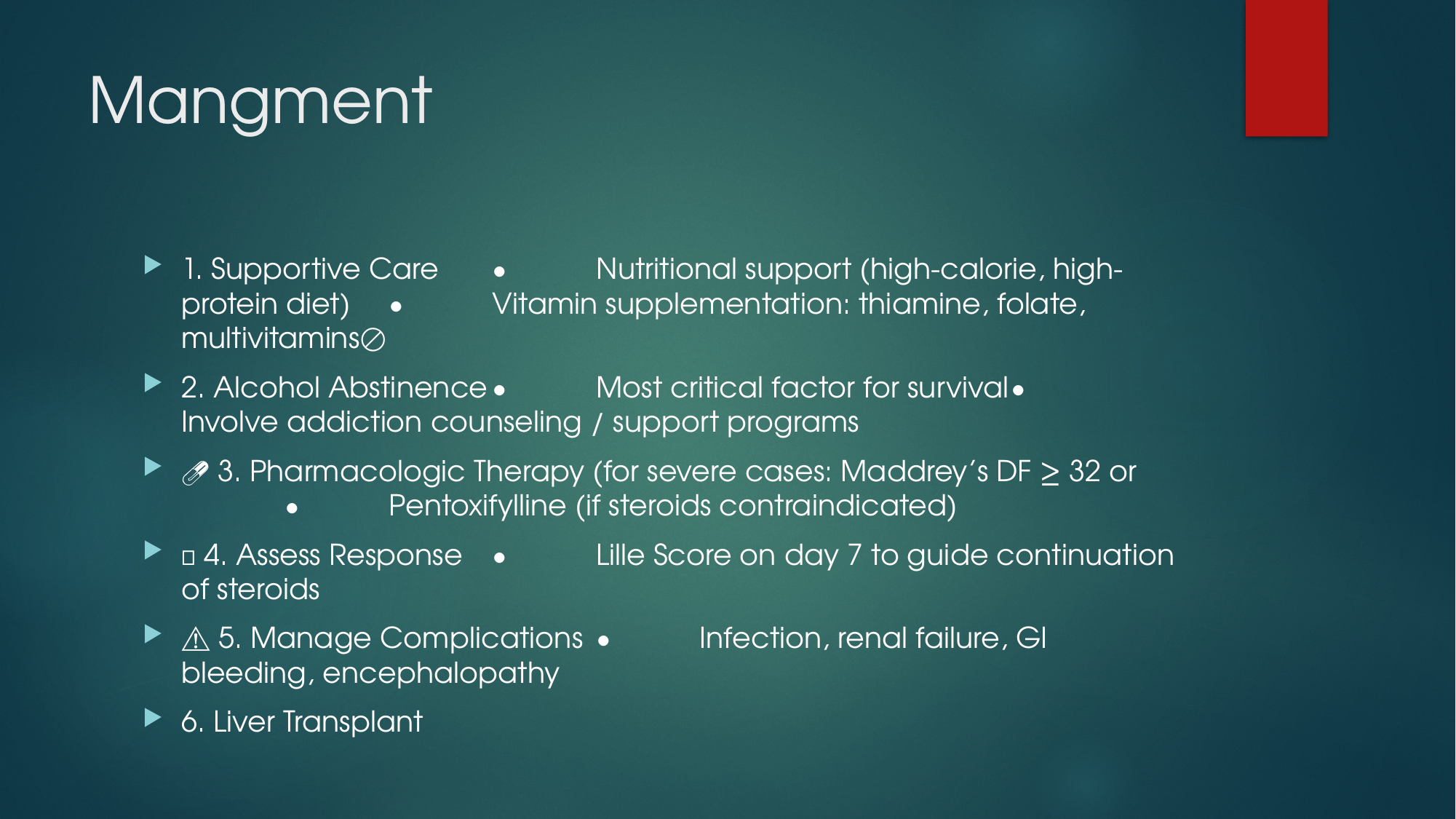

# Mangment
1. Supportive Care	•	Nutritional support (high-calorie, high-protein diet)	•	Vitamin supplementation: thiamine, folate, multivitamins🚫
2. Alcohol Abstinence	•	Most critical factor for survival	•	Involve addiction counseling / support programs
💊 3. Pharmacologic Therapy (for severe cases: Maddrey’s DF ≥ 32 or	•	Pentoxifylline (if steroids contraindicated)
🧪 4. Assess Response	•	Lille Score on day 7 to guide continuation of steroids
⚠️ 5. Manage Complications	•	Infection, renal failure, GI bleeding, encephalopathy
6. Liver Transplant